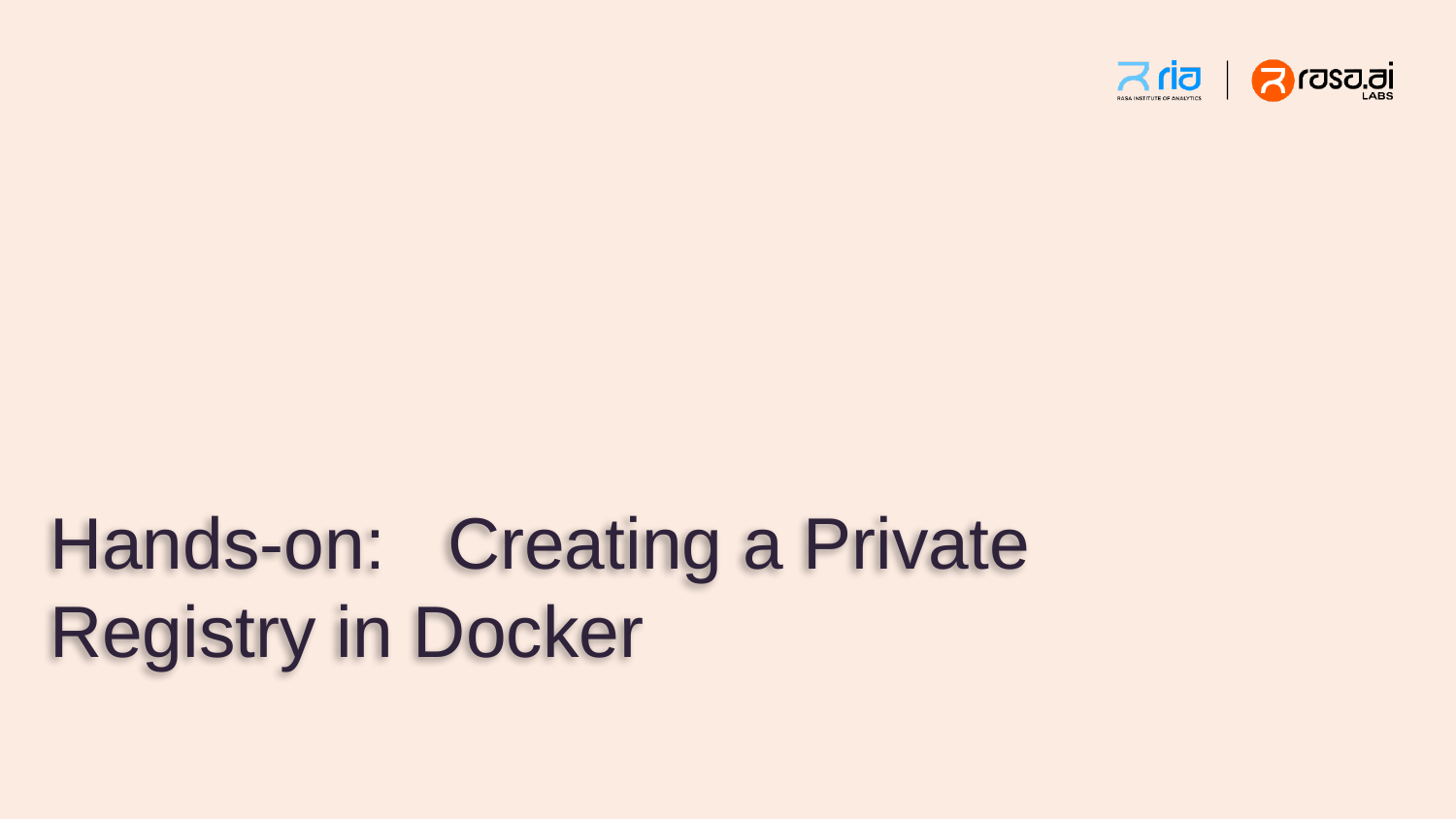

# Hands-on:	Creating a Private Registry in Docker